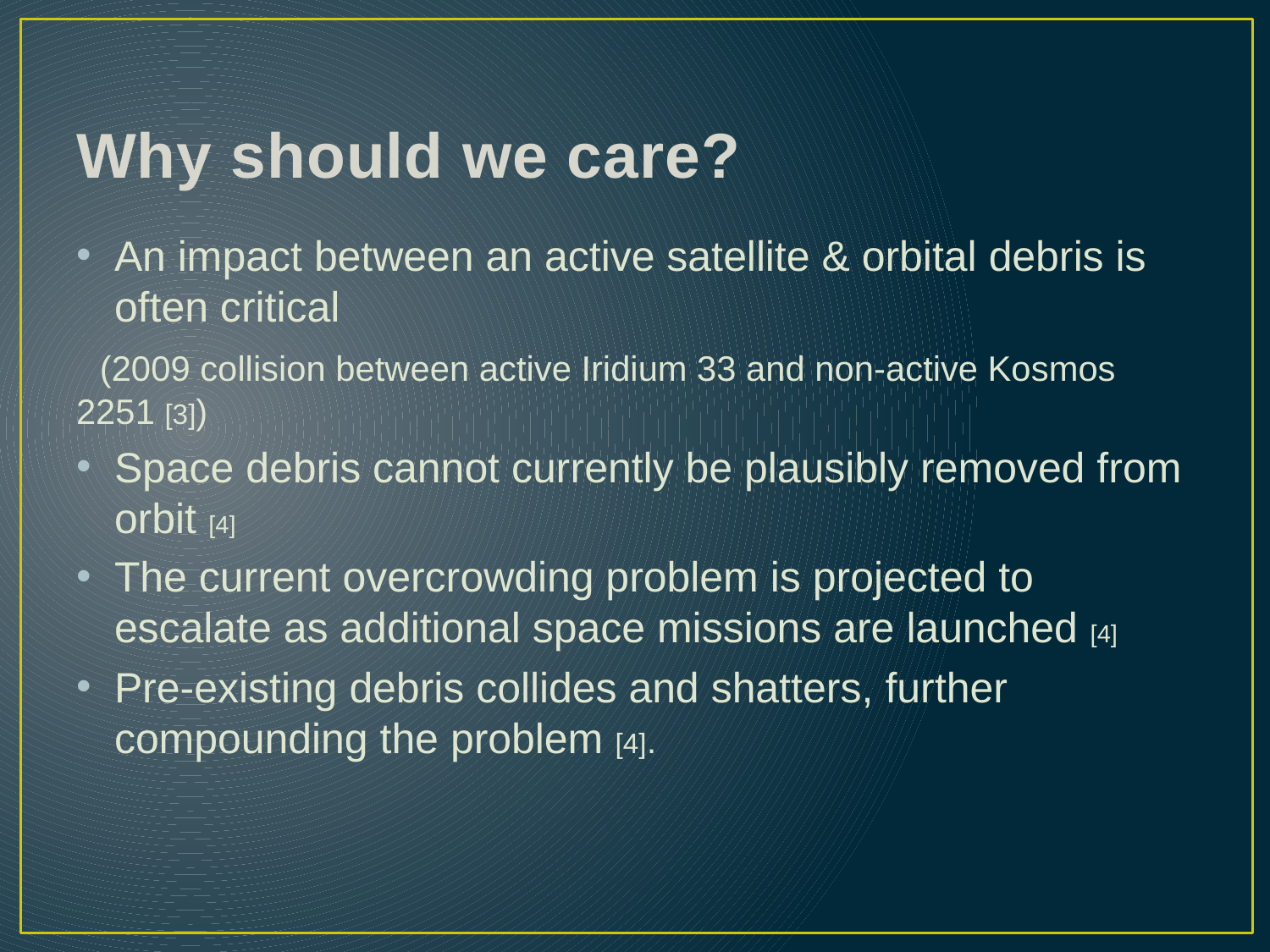

# Why should we care?
An impact between an active satellite & orbital debris is often critical
  (2009 collision between active Iridium 33 and non-active Kosmos 2251 [3])
Space debris cannot currently be plausibly removed from orbit [4]
The current overcrowding problem is projected to escalate as additional space missions are launched [4]
Pre-existing debris collides and shatters, further compounding the problem [4].